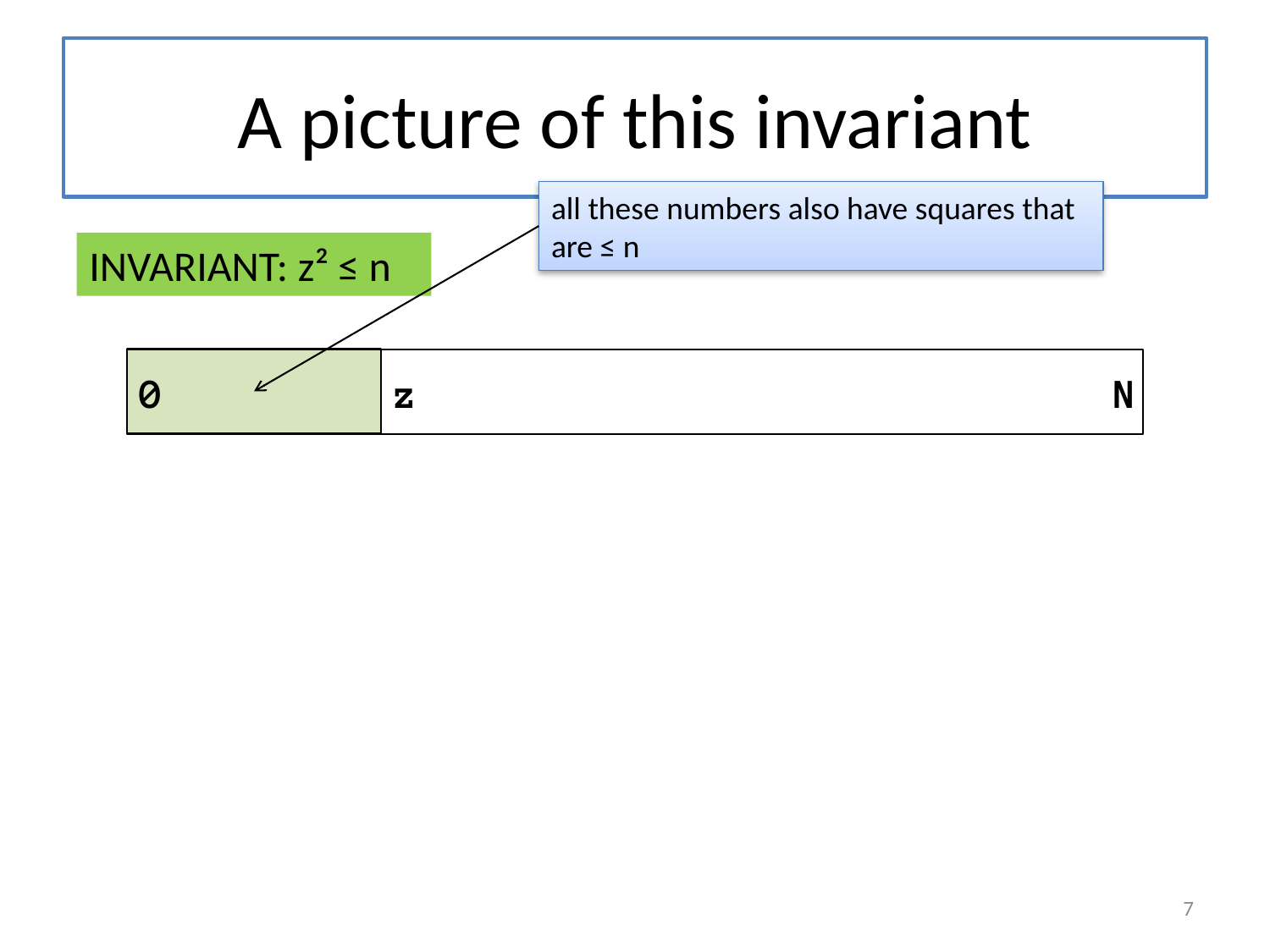

# A picture of this invariant
all these numbers also have squares that are ≤ n
INVARIANT: z² ≤ n

0
z
N
7